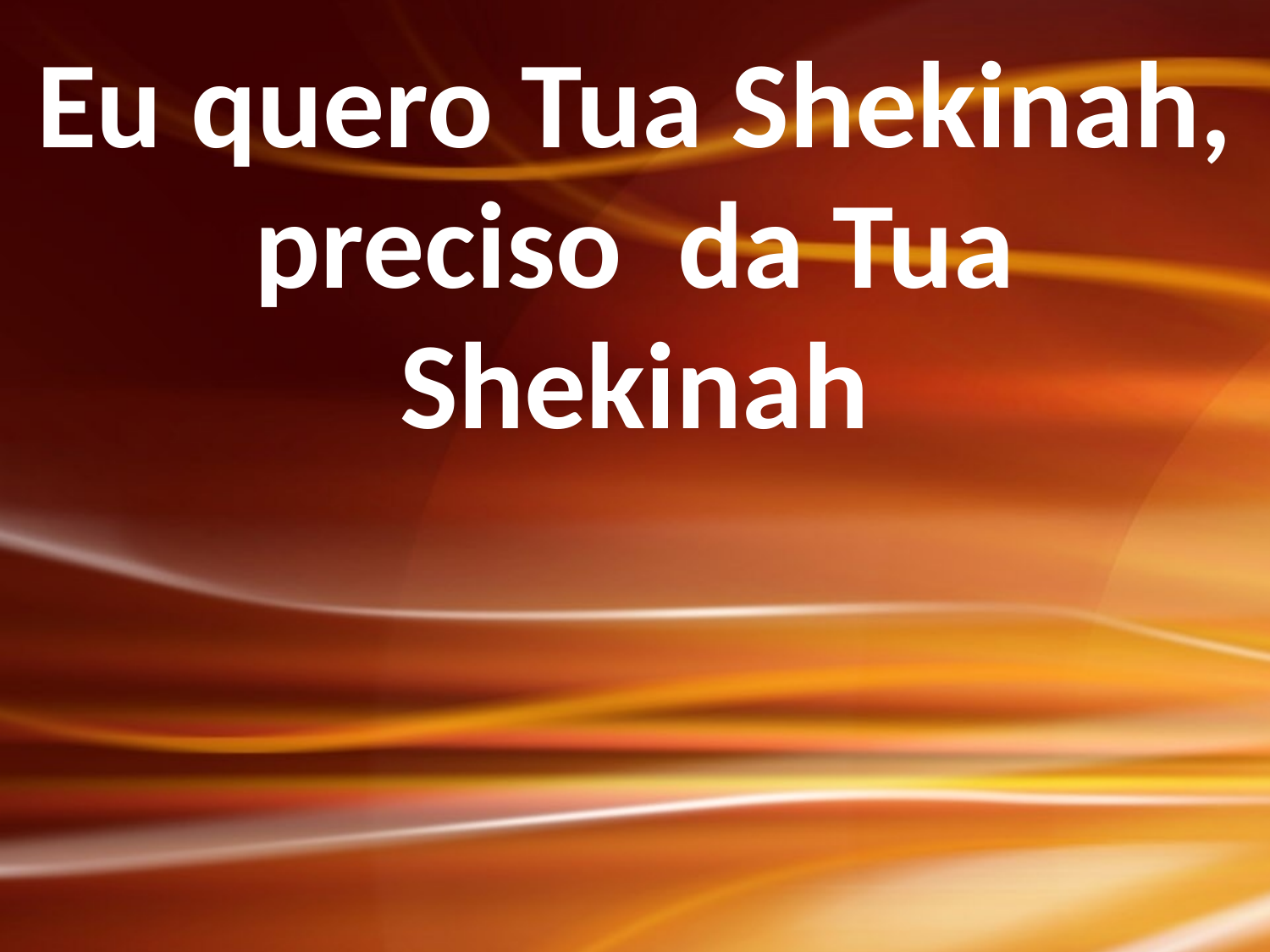

Eu quero Tua Shekinah, preciso  da Tua Shekinah